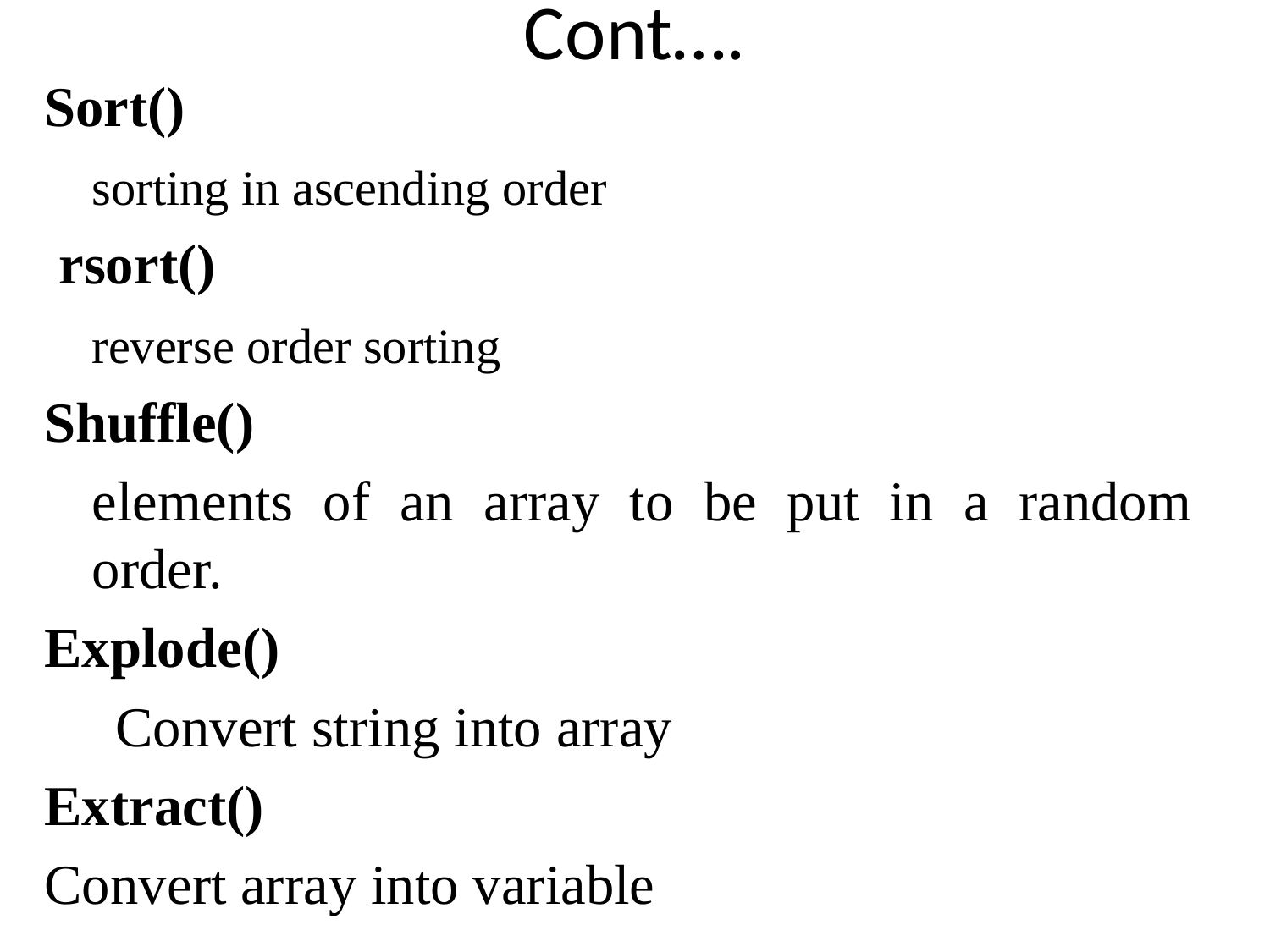

# Cont….
Sort()
	sorting in ascending order
 rsort()
	reverse order sorting
Shuffle()
	elements of an array to be put in a random order.
Explode()
     Convert string into array
Extract()
Convert array into variable